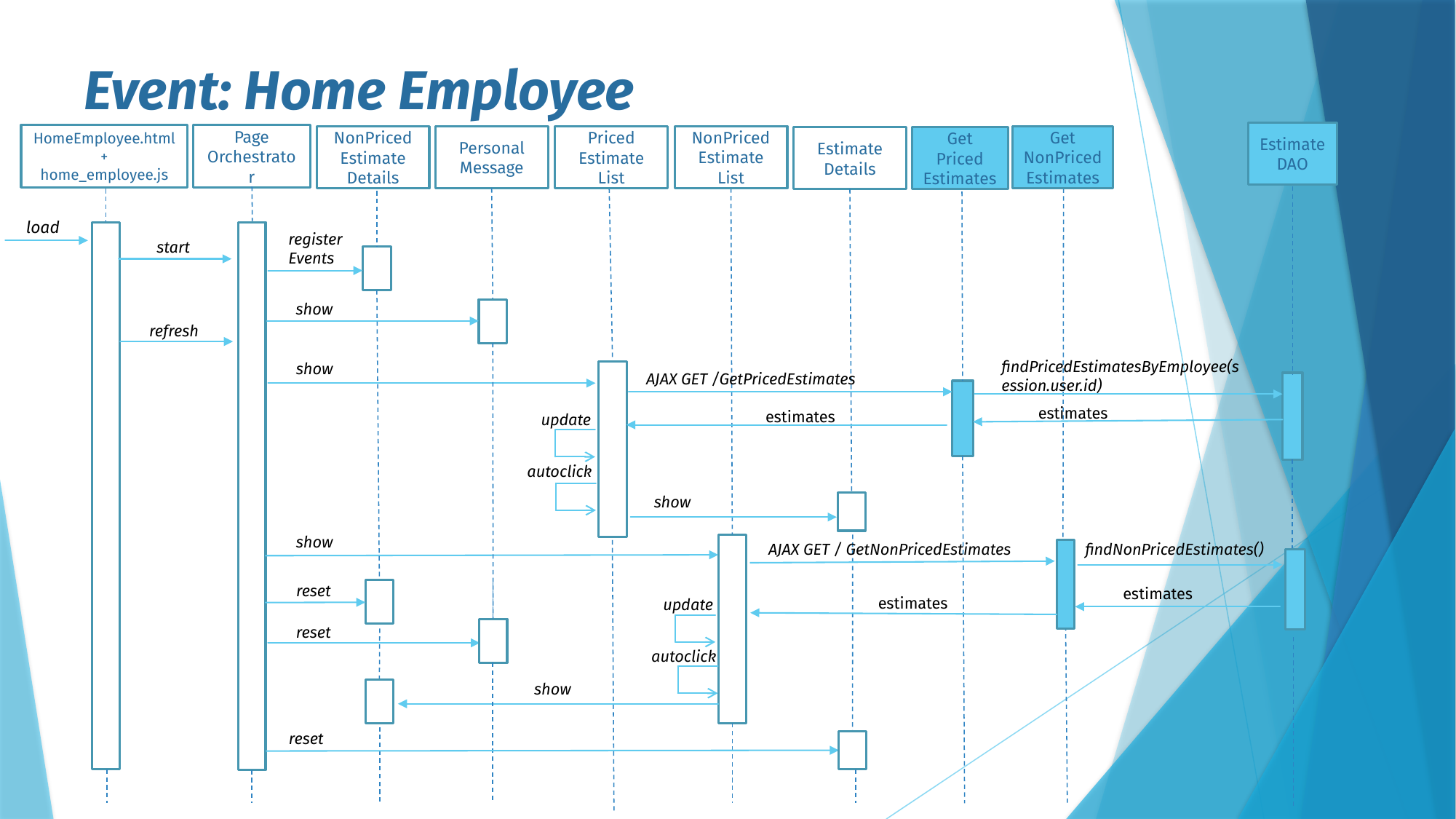

# Event: Home Employee
Estimate
DAO
Page
Orchestrator
HomeEmployee.html
+
home_employee.js
Get
NonPriced
Estimates
Personal
Message
NonPriced
Estimate
List
Priced
Estimate
List
NonPriced
Estimate
Details
Estimate
Details
Get
Priced
Estimates
load

register
Events
start

show

refresh
findPricedEstimatesByEmployee(session.user.id)
show

AJAX GET /GetPricedEstimates

estimates
estimates
update
autoclick
show

show
AJAX GET / GetNonPricedEstimates
findNonPricedEstimates()

reset
estimates

estimates
update
reset

autoclick
show

reset